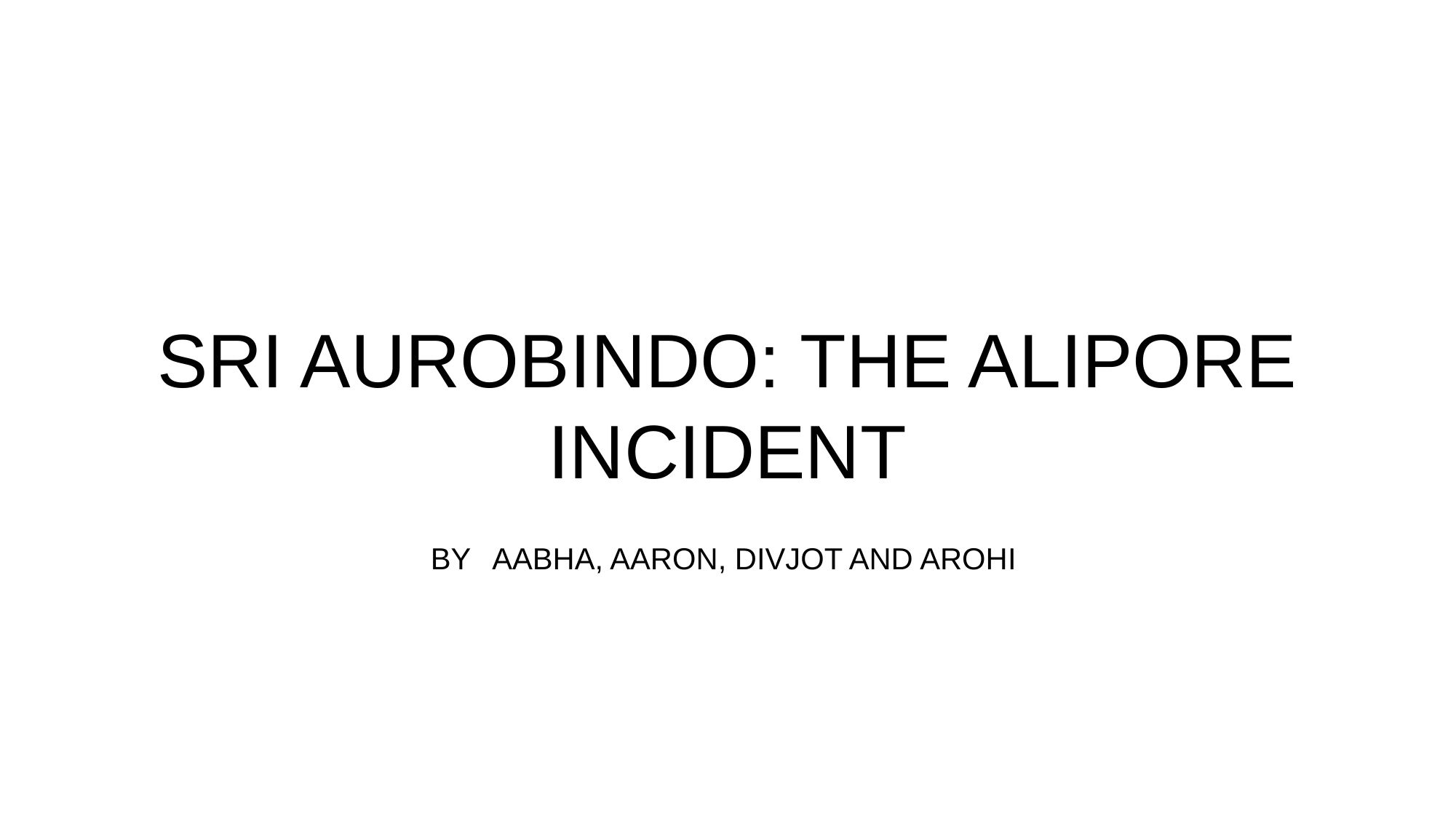

SRI AUROBINDO: THE ALIPORE INCIDENT
BY AABHA, AARON, DIVJOT AND AROHI